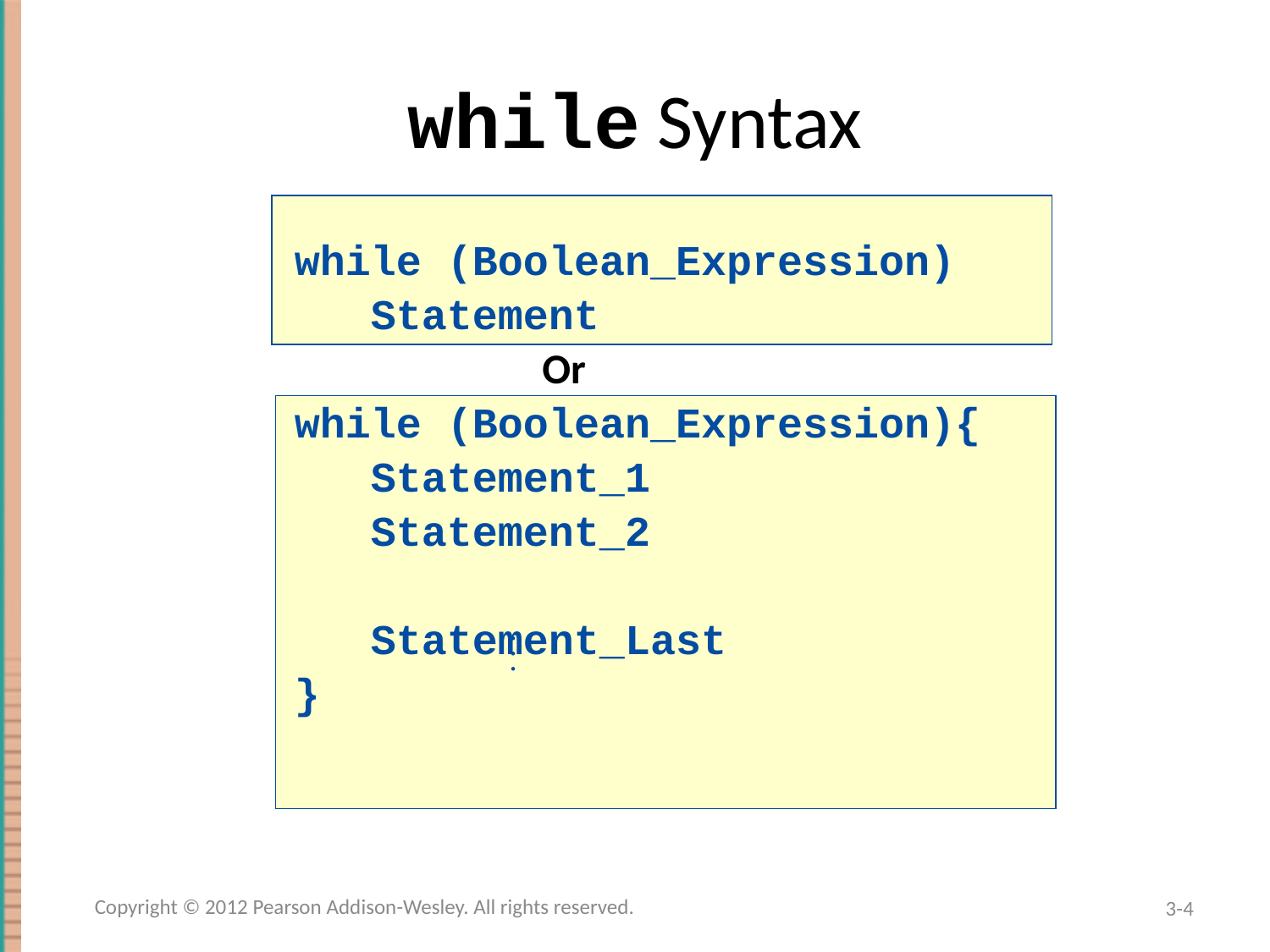

# while Syntax

while (Boolean_Expression)
   Statement
                          Or
while (Boolean_Expression){
   Statement_1
   Statement_2

   Statement_Last
}

. . .
Copyright © 2012 Pearson Addison-Wesley. All rights reserved.
3-4